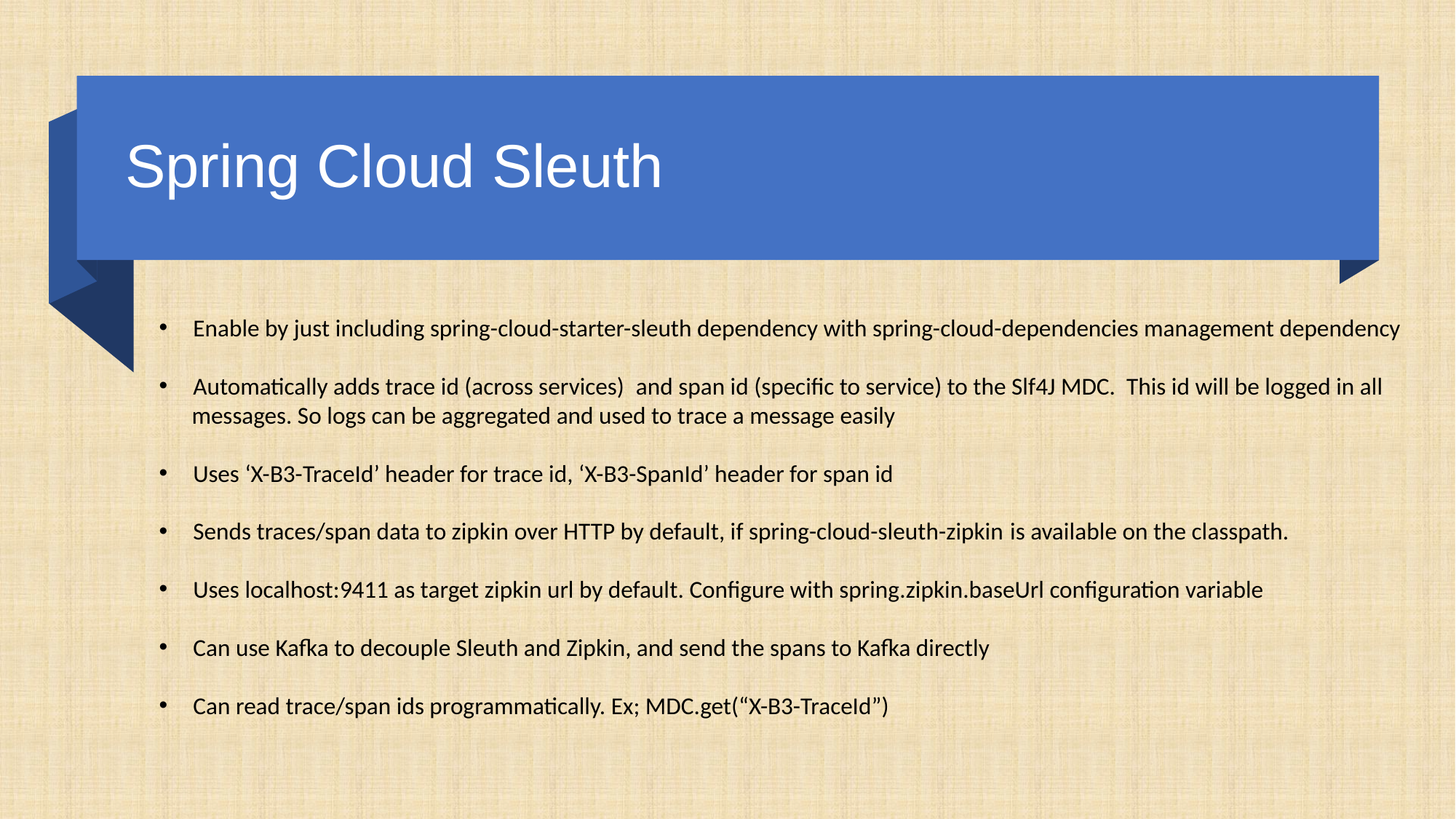

# Spring Cloud Sleuth

Enable by just including spring-cloud-starter-sleuth dependency with spring-cloud-dependencies management dependency

Automatically adds trace id (across services)  and span id (specific to service) to the Slf4J MDC.  This id will be logged in all
      messages. So logs can be aggregated and used to trace a message easily
Uses ‘X-B3-TraceId’ header for trace id, ‘X-B3-SpanId’ header for span id
Sends traces/span data to zipkin over HTTP by default, if spring-cloud-sleuth-zipkin is available on the classpath.

Uses localhost:9411 as target zipkin url by default. Configure with spring.zipkin.baseUrl configuration variable

Can use Kafka to decouple Sleuth and Zipkin, and send the spans to Kafka directly
Can read trace/span ids programmatically. Ex; MDC.get(“X-B3-TraceId”)